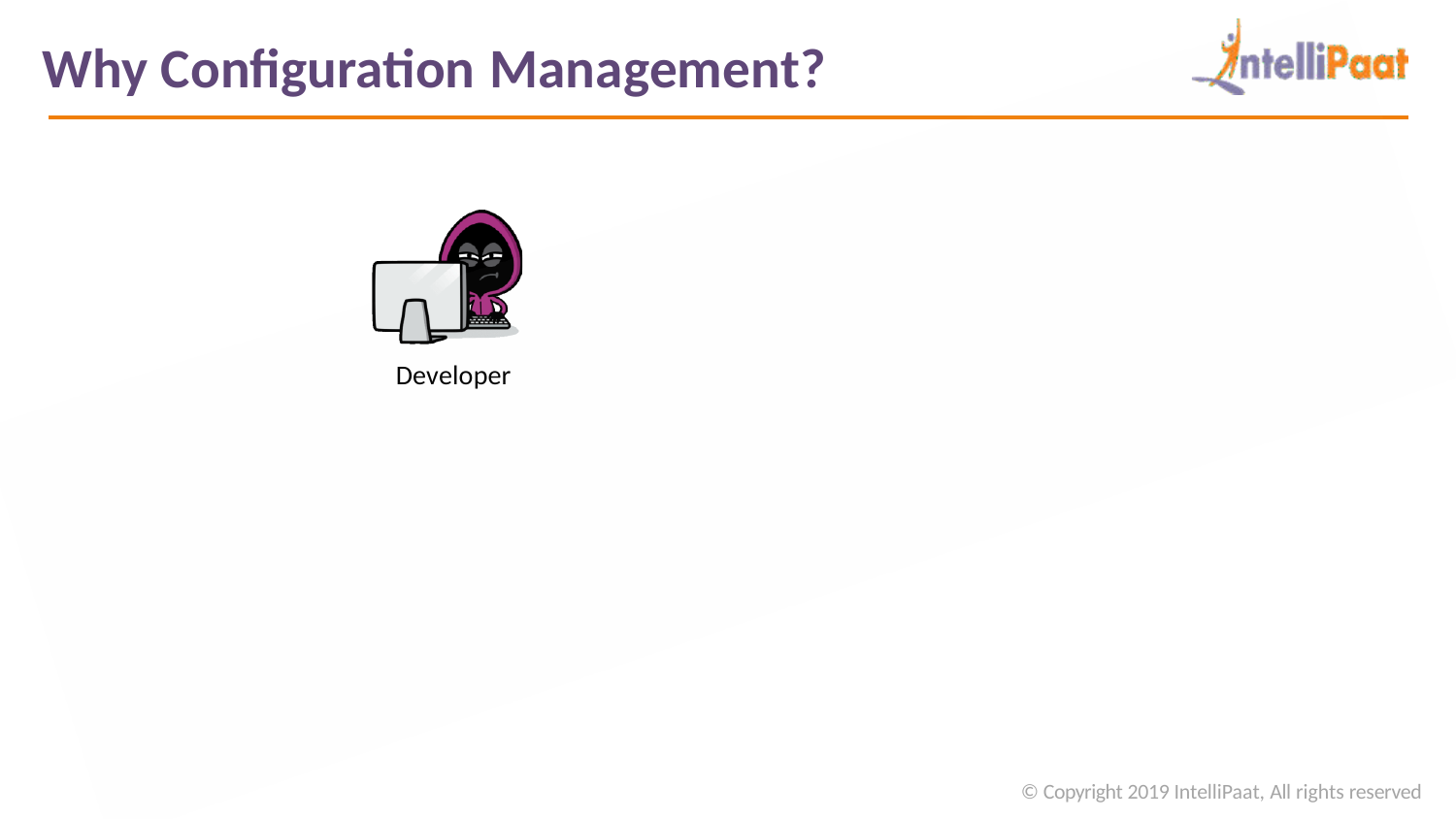

# Why Configuration Management?

Developer
© Copyright 2019 IntelliPaat, All rights reserved